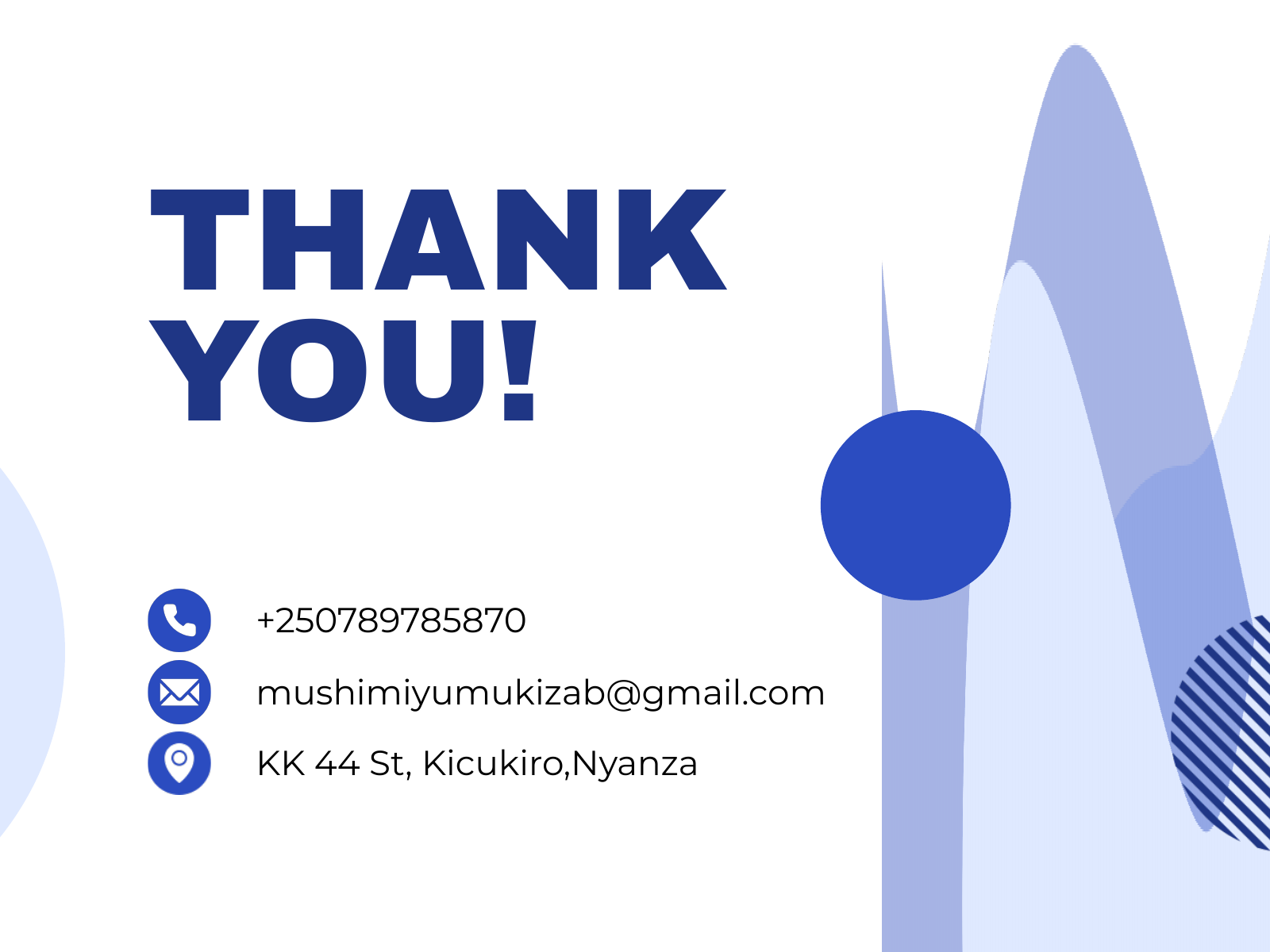

THANK YOU!

+250789785870

mushimiyumukizab@gmail.com

KK 44 St, Kicukiro,Nyanza